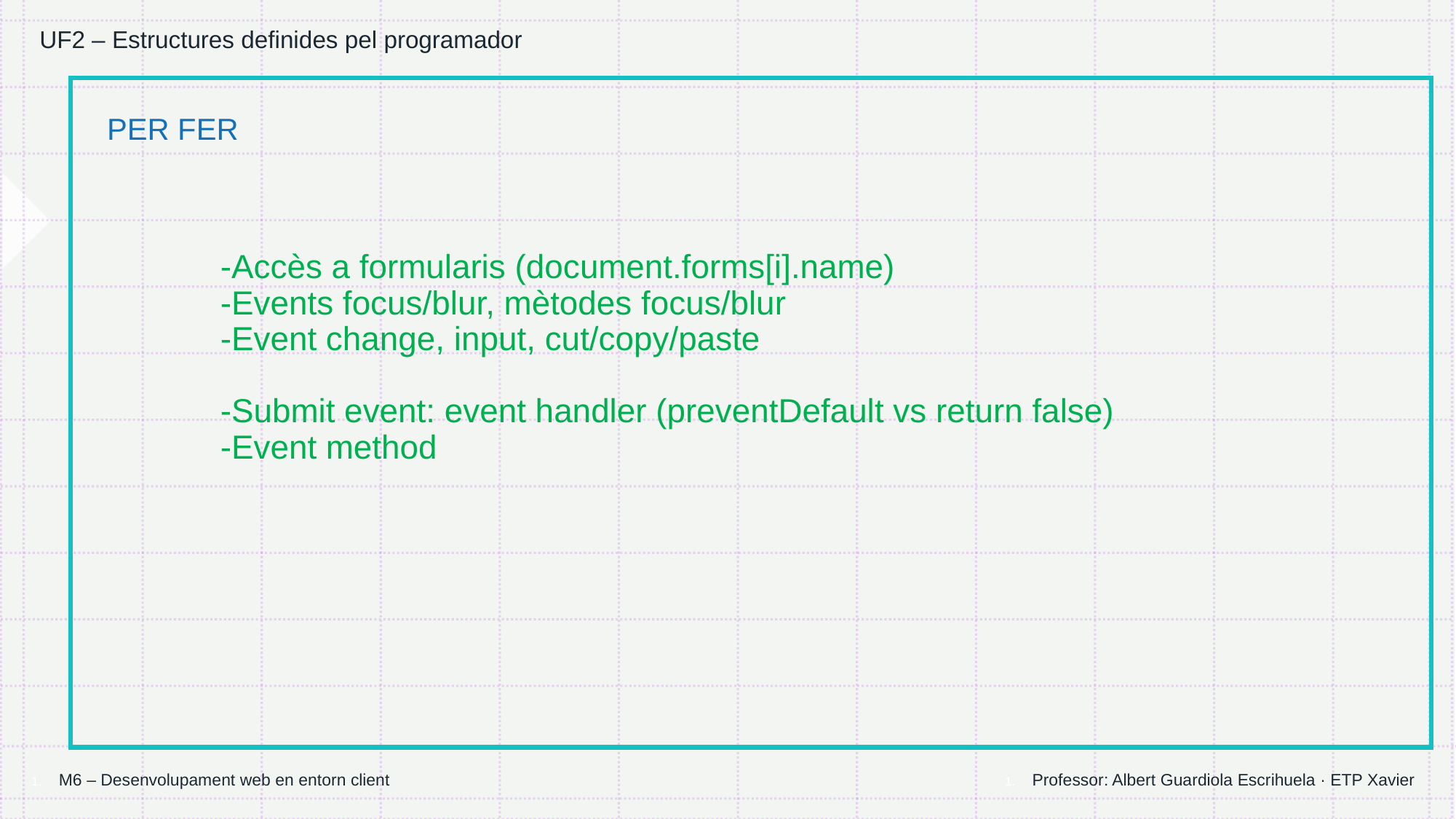

# UF2 – Estructures definides pel programador

PER FER

-Accès a formularis (document.forms[i].name)
-Events focus/blur, mètodes focus/blur
-Event change, input, cut/copy/paste

-Submit event: event handler (preventDefault vs return false)
-Event method

Professor: Albert Guardiola Escrihuela · ETP Xavier
M6 – Desenvolupament web en entorn client